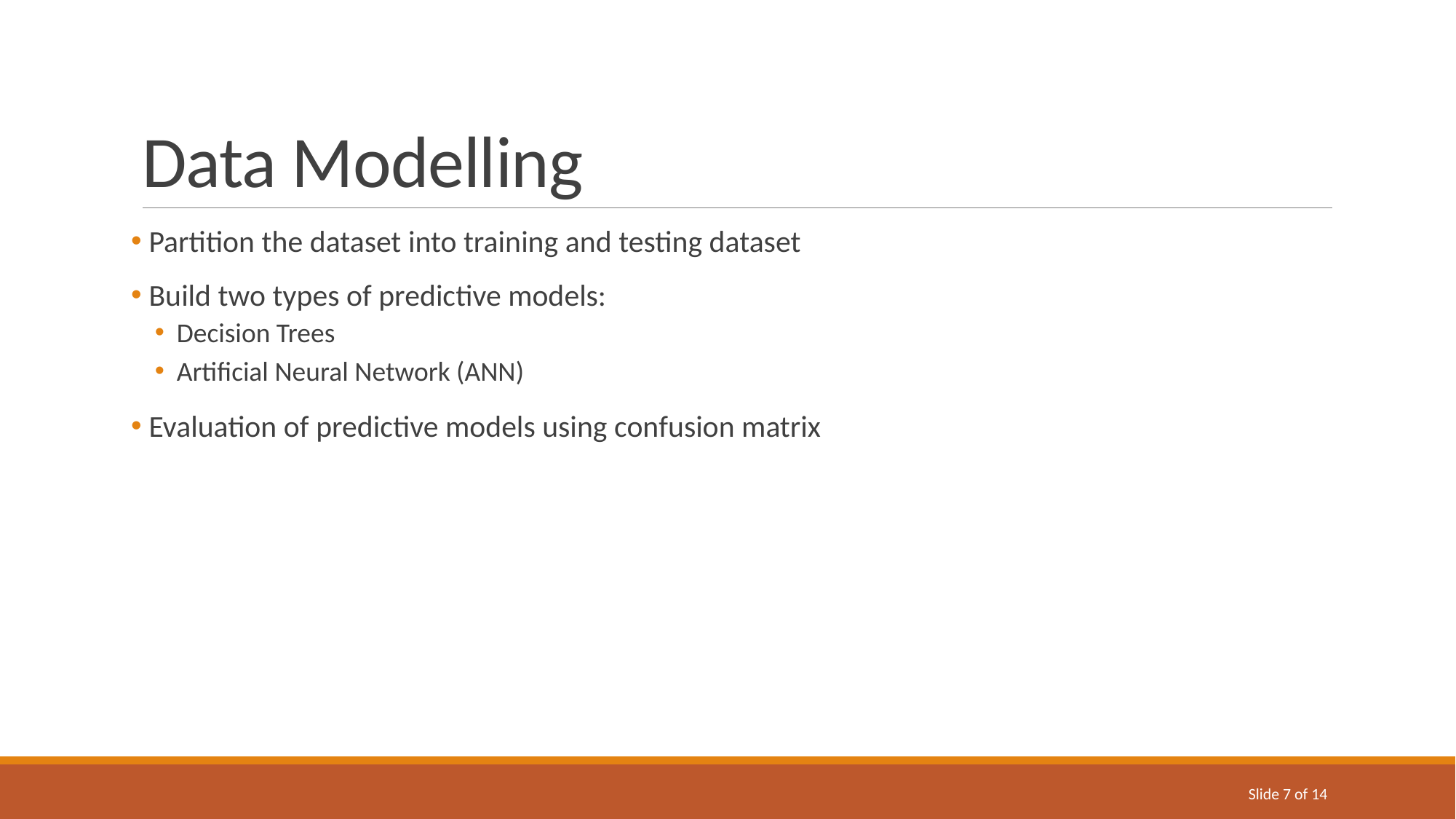

# Data Modelling
 Partition the dataset into training and testing dataset
 Build two types of predictive models:
Decision Trees
Artificial Neural Network (ANN)
 Evaluation of predictive models using confusion matrix
Slide 7 of 14